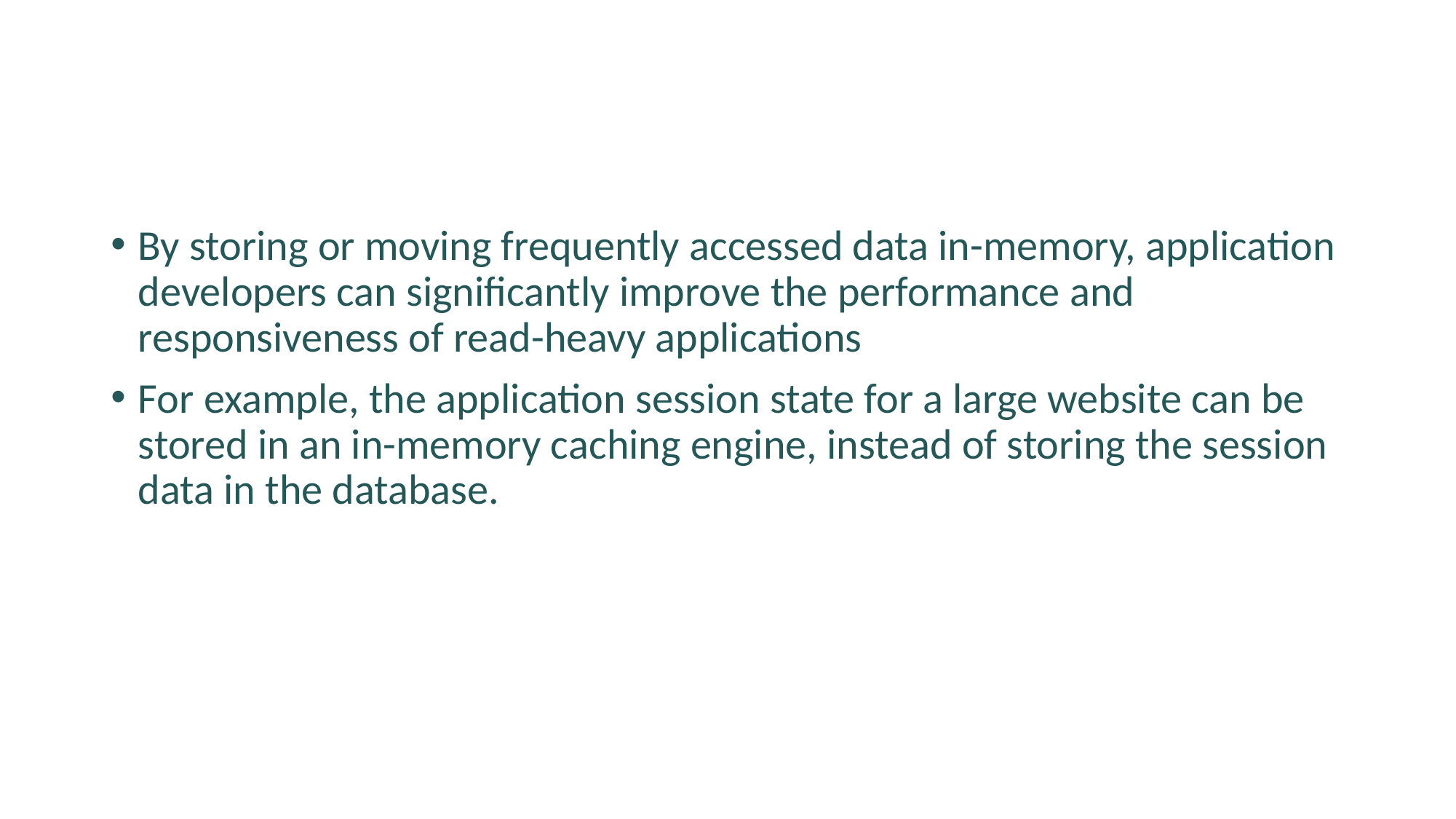

#
By storing or moving frequently accessed data in-memory, application developers can significantly improve the performance and responsiveness of read-heavy applications
For example, the application session state for a large website can be stored in an in-memory caching engine, instead of storing the session data in the database.